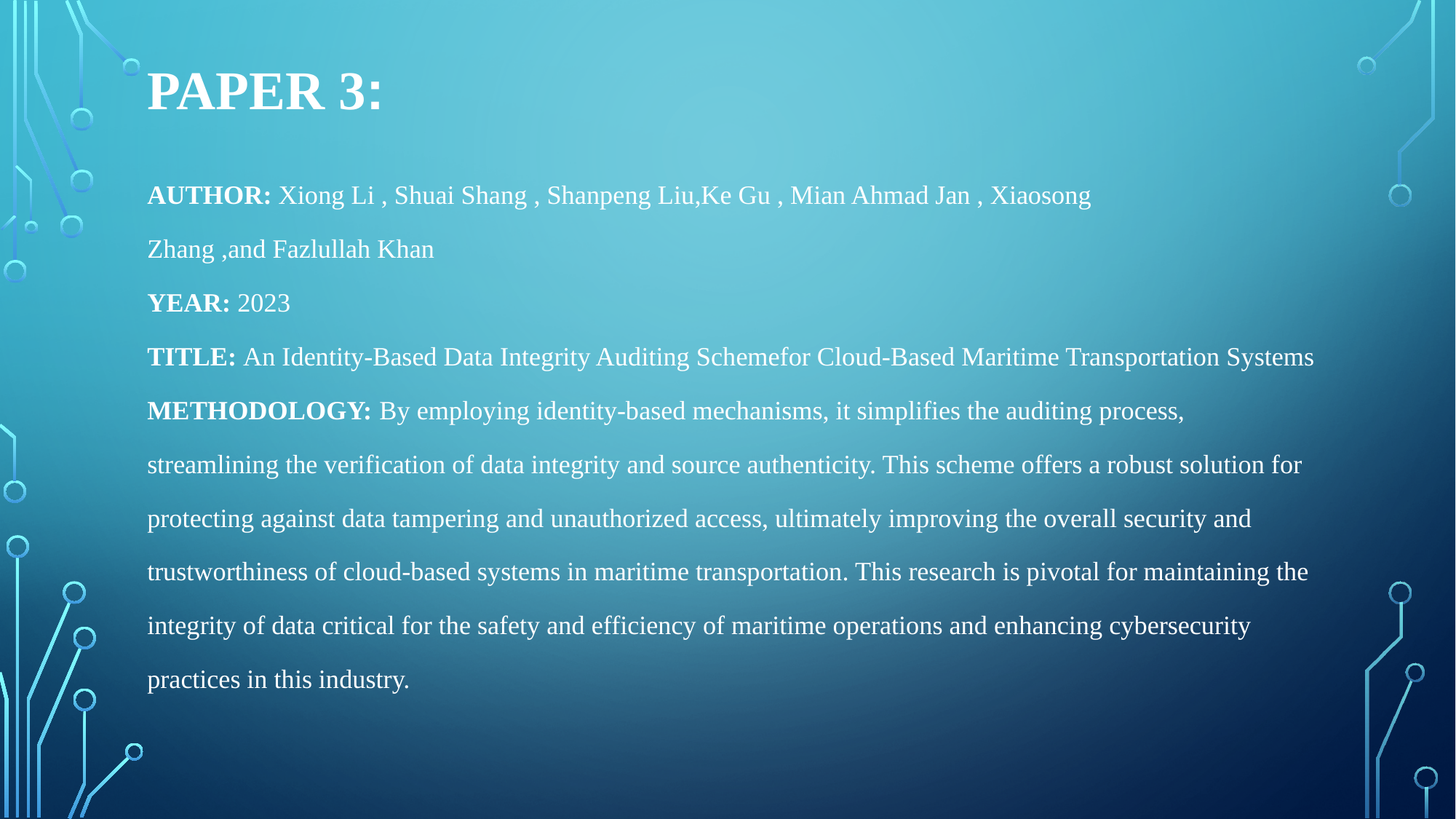

# Paper 3:
AUTHOR: Xiong Li , Shuai Shang , Shanpeng Liu,Ke Gu , Mian Ahmad Jan , Xiaosong Zhang ,and Fazlullah Khan
YEAR: 2023
TITLE: An Identity-Based Data Integrity Auditing Schemefor Cloud-Based Maritime Transportation Systems
METHODOLOGY: By employing identity-based mechanisms, it simplifies the auditing process, streamlining the verification of data integrity and source authenticity. This scheme offers a robust solution for protecting against data tampering and unauthorized access, ultimately improving the overall security and trustworthiness of cloud-based systems in maritime transportation. This research is pivotal for maintaining the integrity of data critical for the safety and efficiency of maritime operations and enhancing cybersecurity practices in this industry.